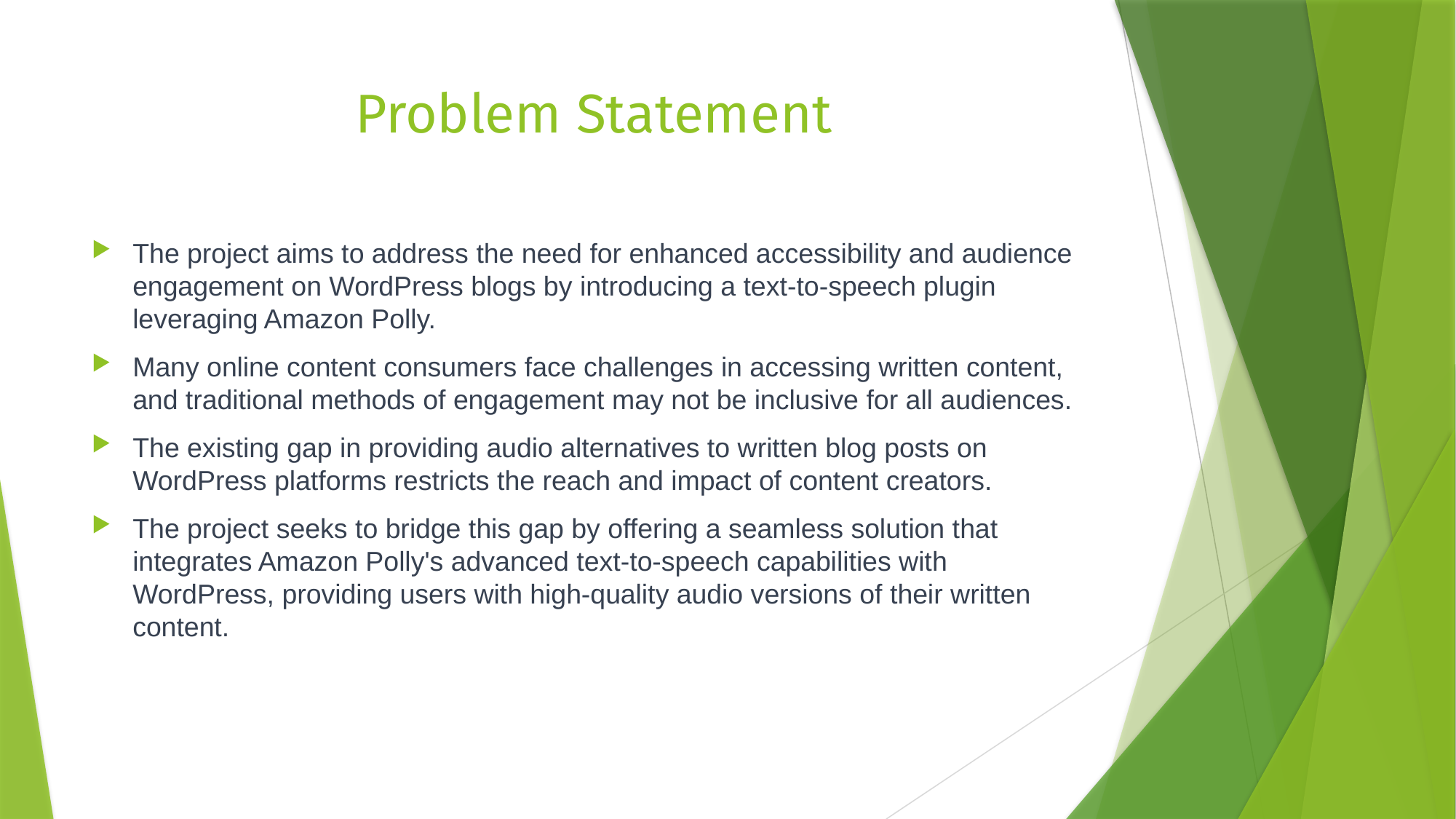

# Problem Statement
The project aims to address the need for enhanced accessibility and audience engagement on WordPress blogs by introducing a text-to-speech plugin leveraging Amazon Polly.
Many online content consumers face challenges in accessing written content, and traditional methods of engagement may not be inclusive for all audiences.
The existing gap in providing audio alternatives to written blog posts on WordPress platforms restricts the reach and impact of content creators.
The project seeks to bridge this gap by offering a seamless solution that integrates Amazon Polly's advanced text-to-speech capabilities with WordPress, providing users with high-quality audio versions of their written content.